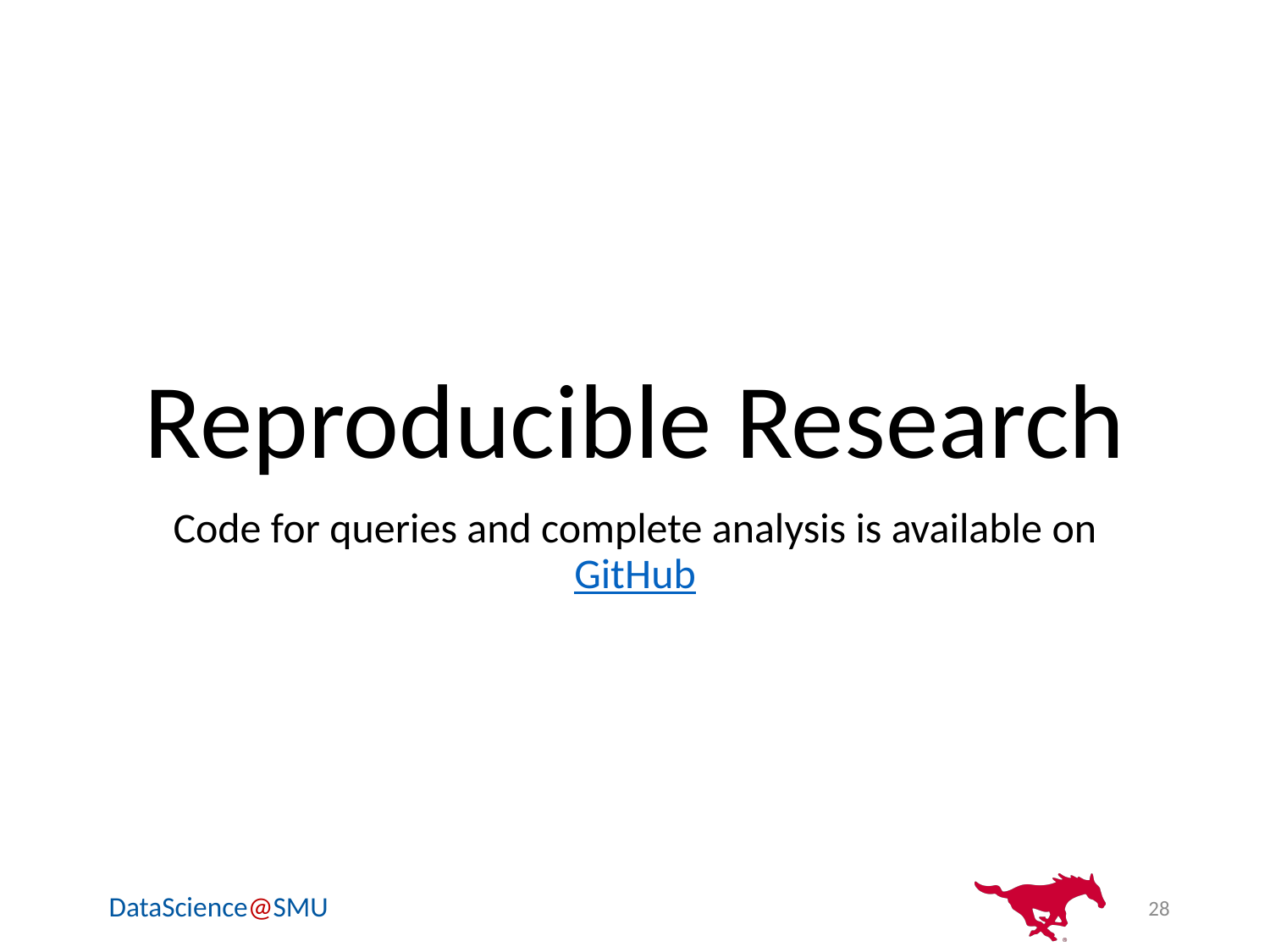

# Reproducible Research
Code for queries and complete analysis is available on GitHub

28